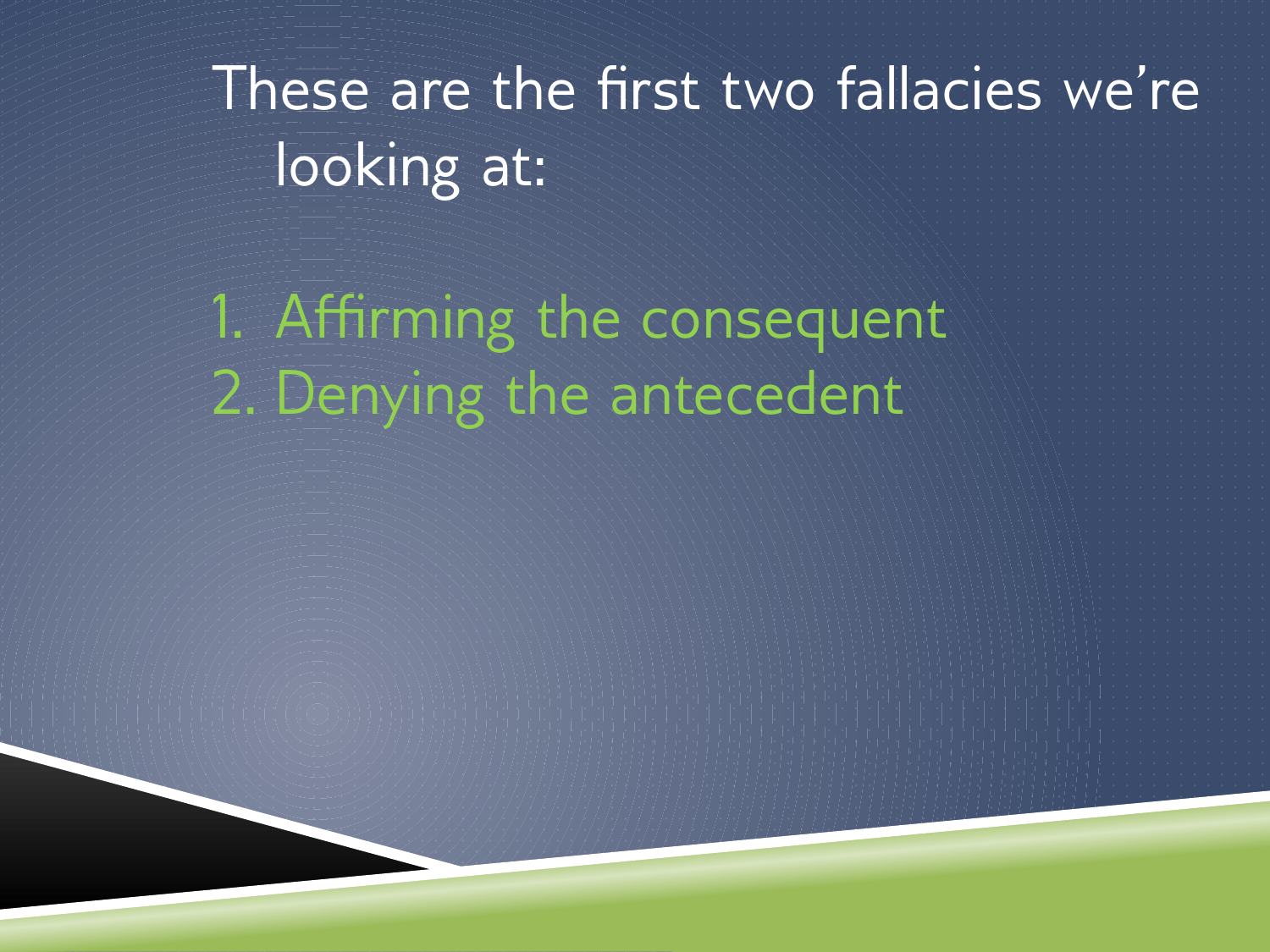

These are the first two fallacies we’re looking at:

Affirming the consequent
Denying the antecedent